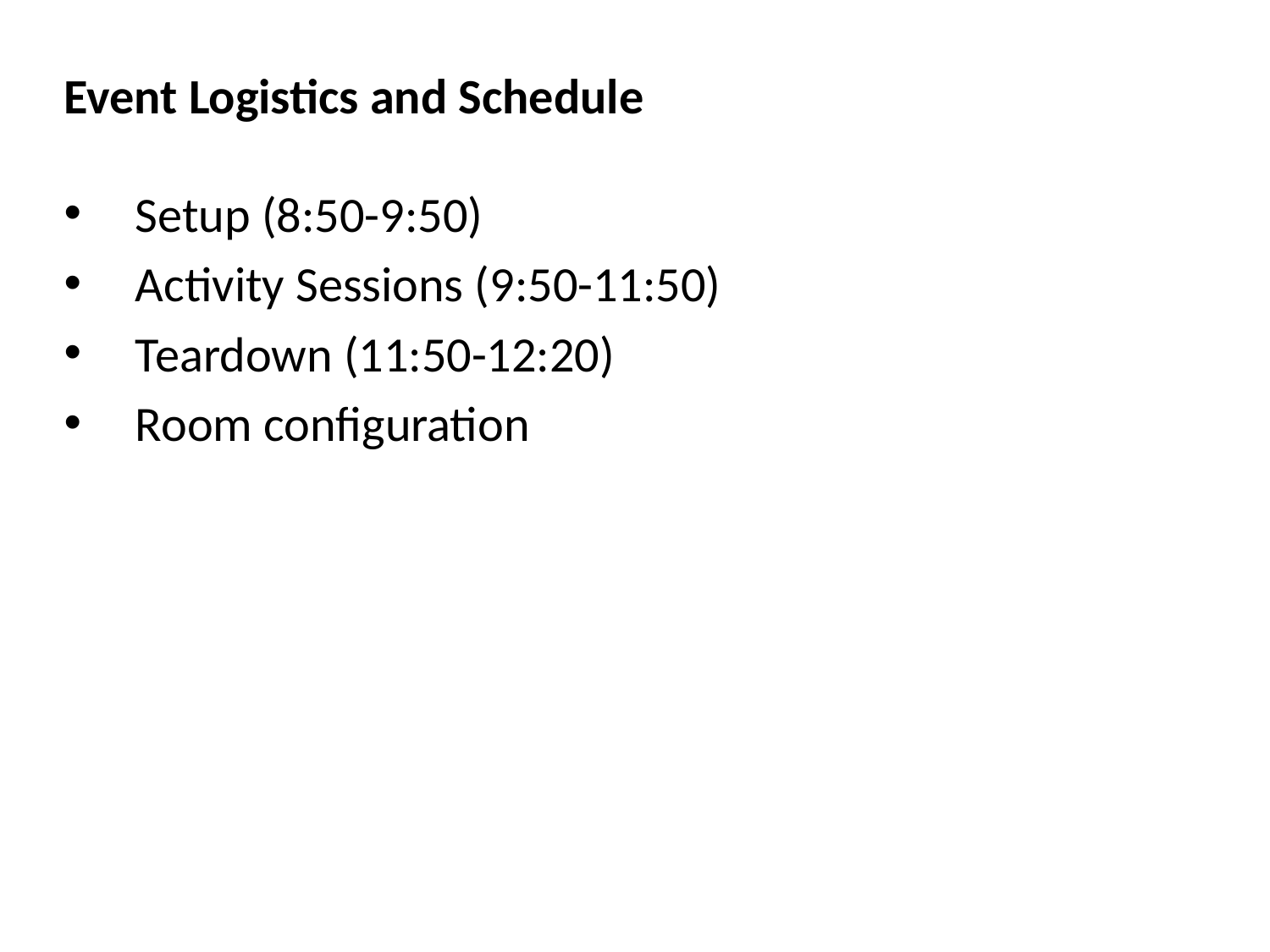

Event Logistics and Schedule

Setup (8:50-9:50)
Activity Sessions (9:50-11:50)
Teardown (11:50-12:20)
Room configuration